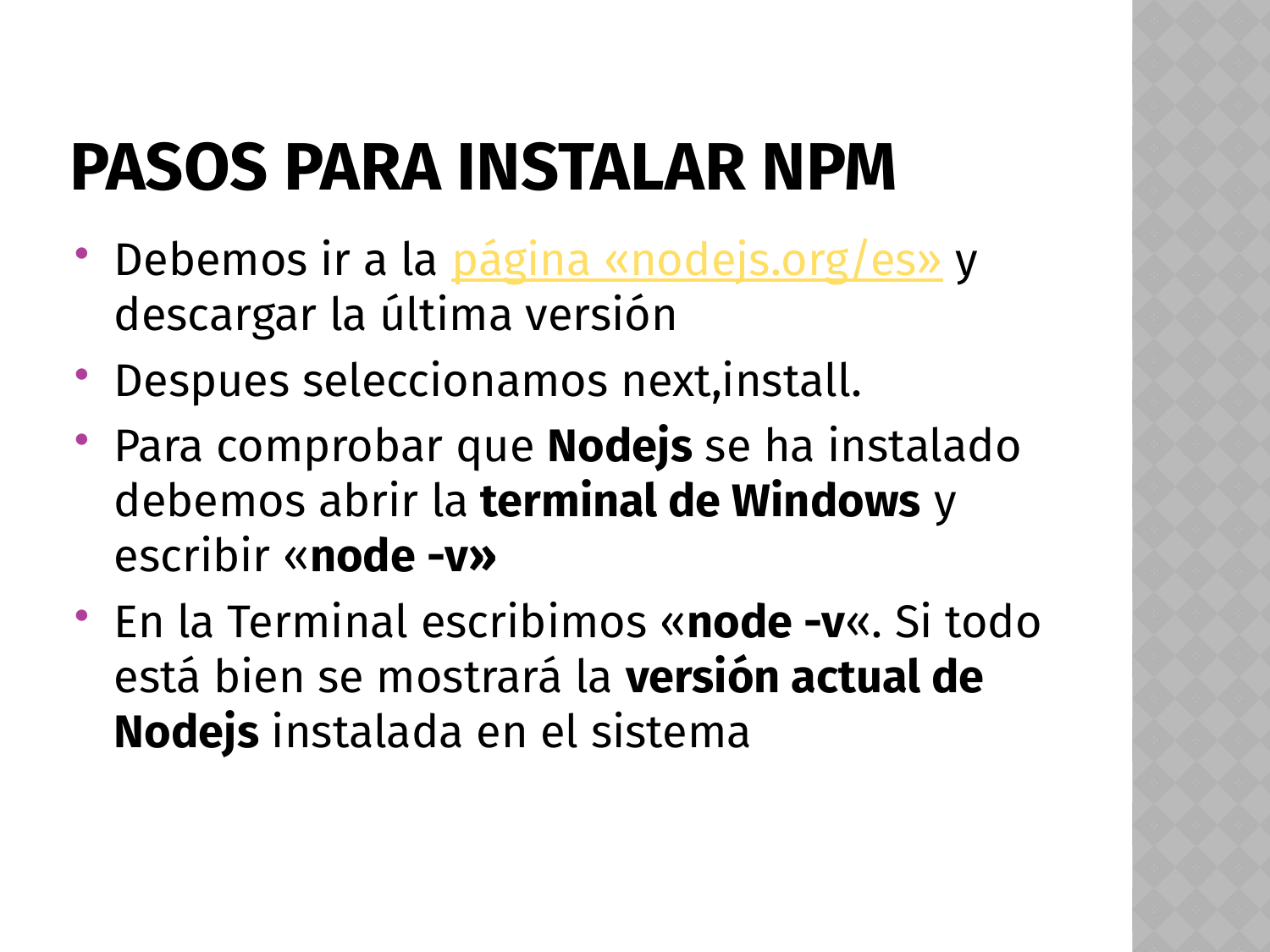

# PASOS PARA INSTALAR NPM
Debemos ir a la página «nodejs.org/es» y descargar la última versión
Despues seleccionamos next,install.
Para comprobar que Nodejs se ha instalado debemos abrir la terminal de Windows y escribir «node -v»
En la Terminal escribimos «node -v«. Si todo está bien se mostrará la versión actual de Nodejs instalada en el sistema